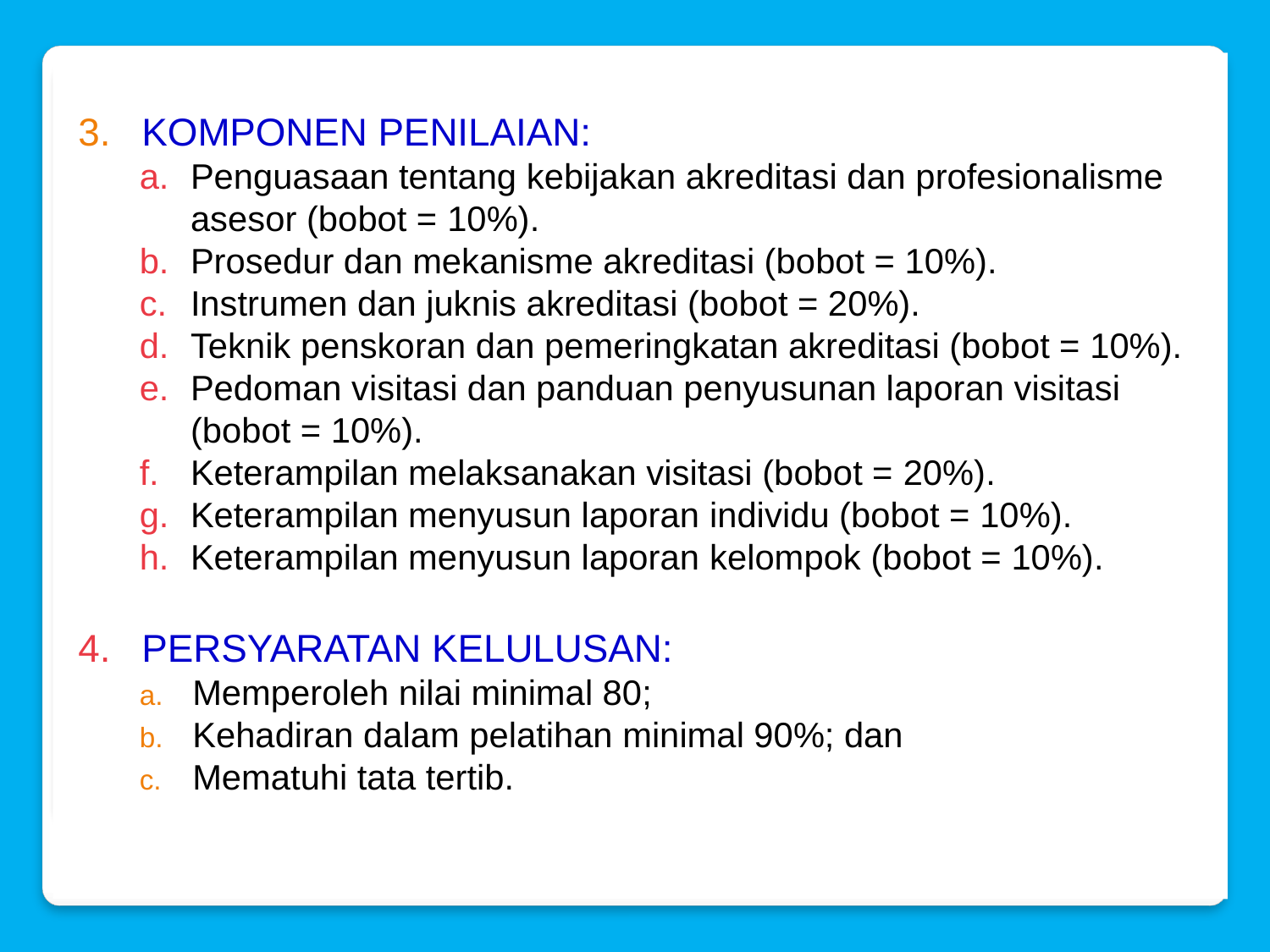

KOMPONEN PENILAIAN:
Penguasaan tentang kebijakan akreditasi dan profesionalisme asesor (bobot = 10%).
Prosedur dan mekanisme akreditasi (bobot = 10%).
Instrumen dan juknis akreditasi (bobot = 20%).
Teknik penskoran dan pemeringkatan akreditasi (bobot = 10%).
Pedoman visitasi dan panduan penyusunan laporan visitasi (bobot = 10%).
Keterampilan melaksanakan visitasi (bobot = 20%).
Keterampilan menyusun laporan individu (bobot = 10%).
Keterampilan menyusun laporan kelompok (bobot = 10%).

PERSYARATAN KELULUSAN:
Memperoleh nilai minimal 80;
Kehadiran dalam pelatihan minimal 90%; dan
Mematuhi tata tertib.